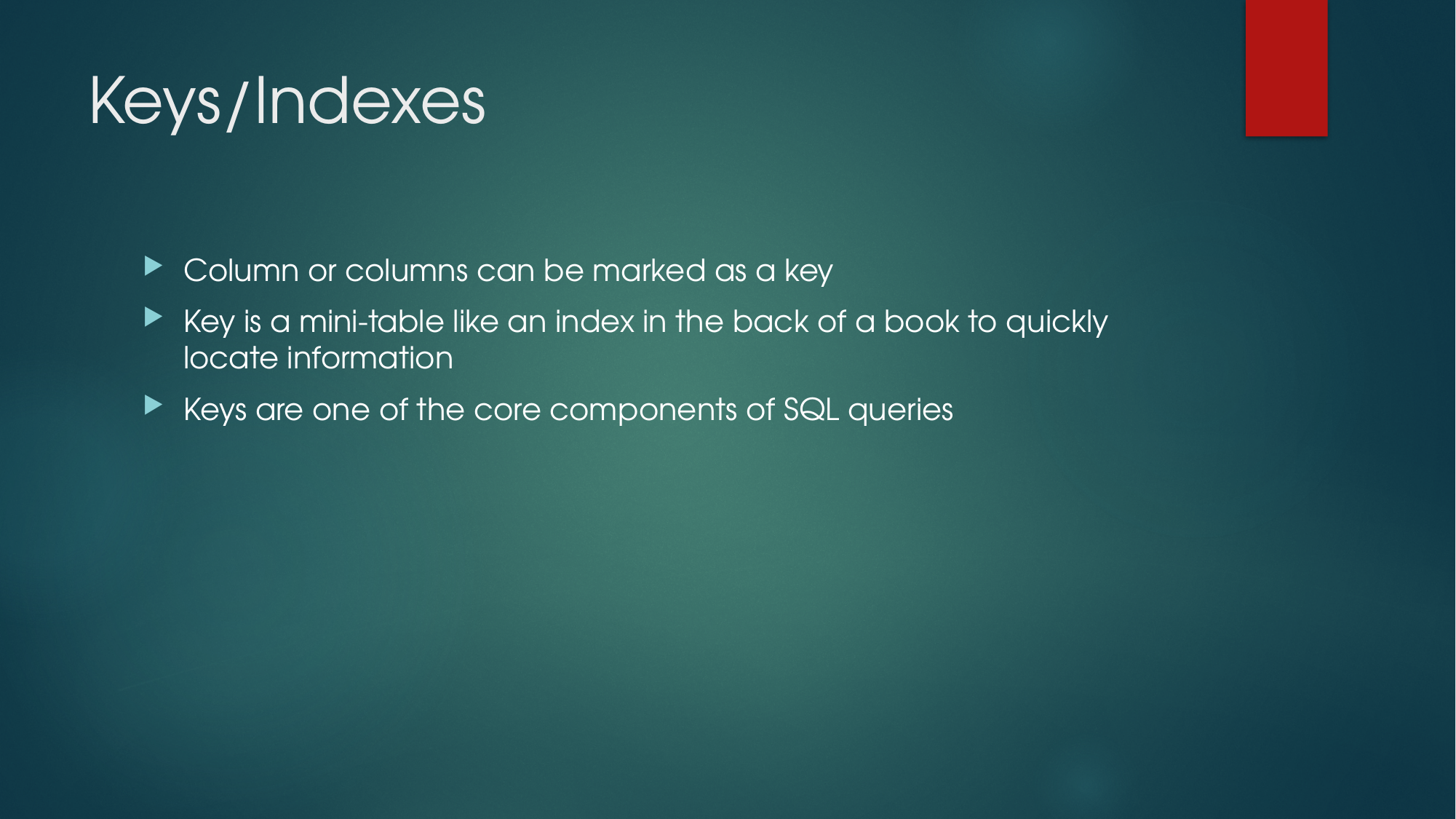

# Keys/Indexes
Column or columns can be marked as a key
Key is a mini-table like an index in the back of a book to quickly locate information
Keys are one of the core components of SQL queries